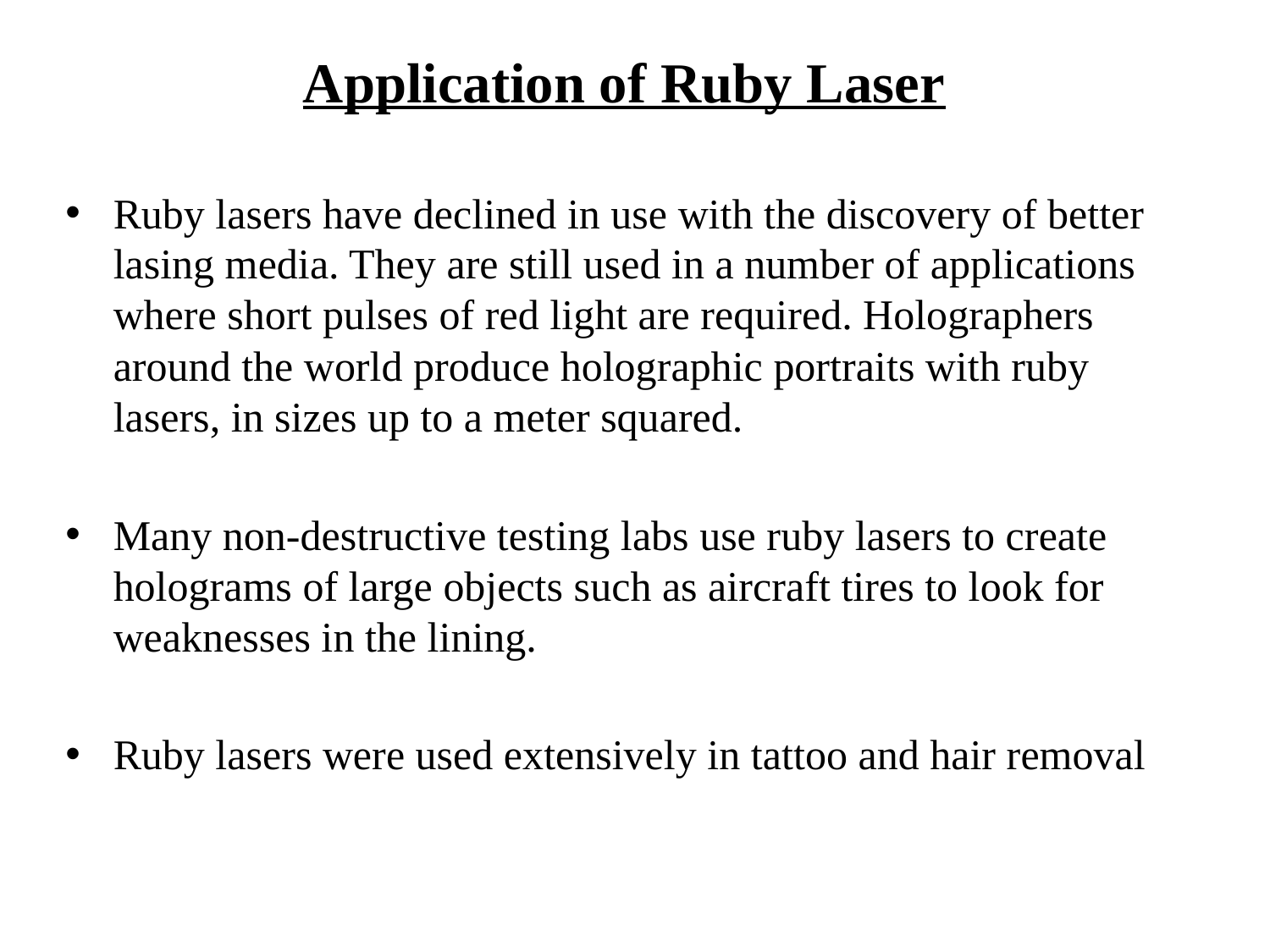

Application of Ruby Laser
Ruby lasers have declined in use with the discovery of better lasing media. They are still used in a number of applications where short pulses of red light are required. Holographers around the world produce holographic portraits with ruby lasers, in sizes up to a meter squared.

Many non-destructive testing labs use ruby lasers to create holograms of large objects such as aircraft tires to look for weaknesses in the lining.

Ruby lasers were used extensively in tattoo and hair removal